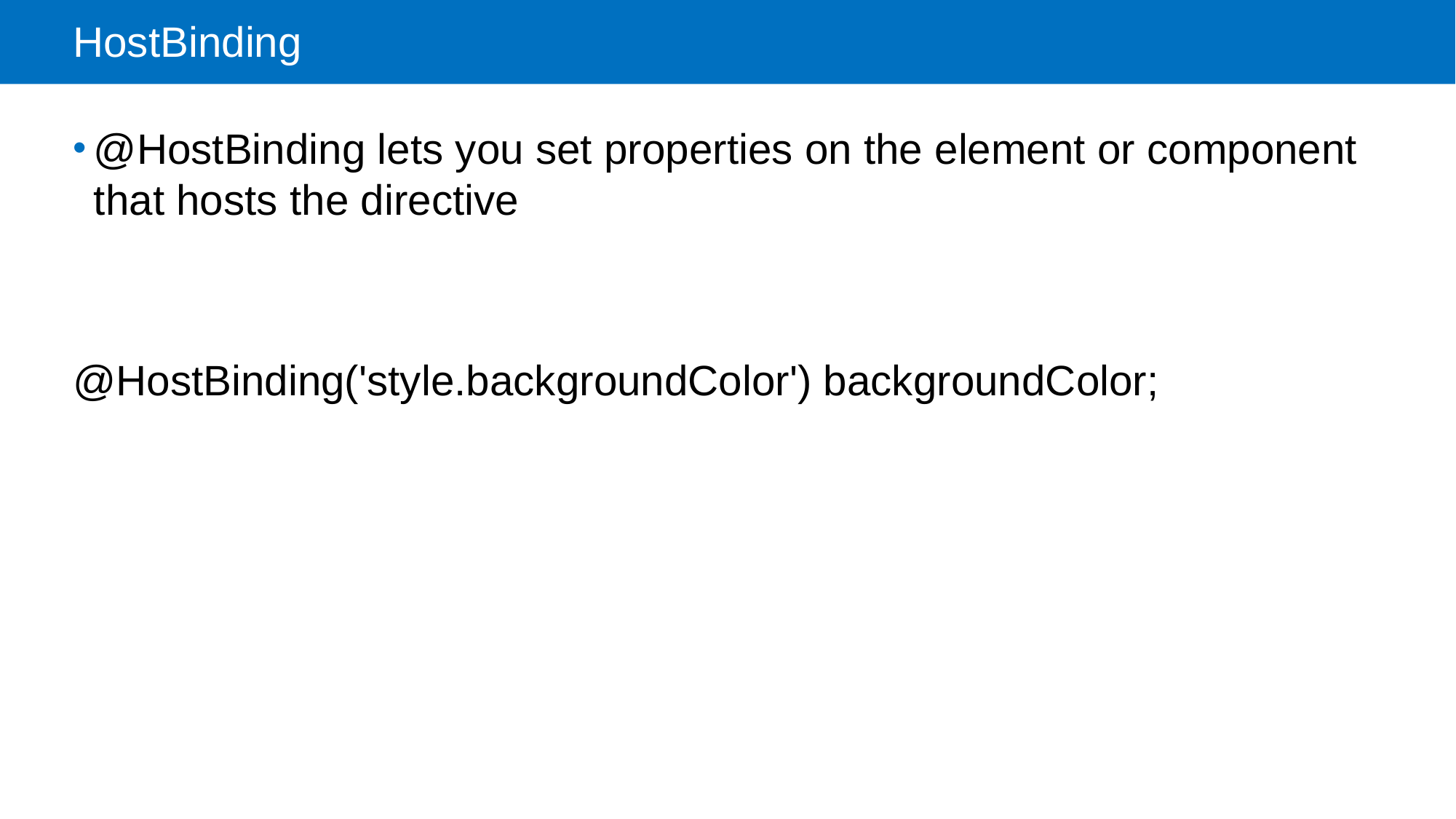

# HostBinding
@HostBinding lets you set properties on the element or component that hosts the directive

@HostBinding('style.backgroundColor') backgroundColor;